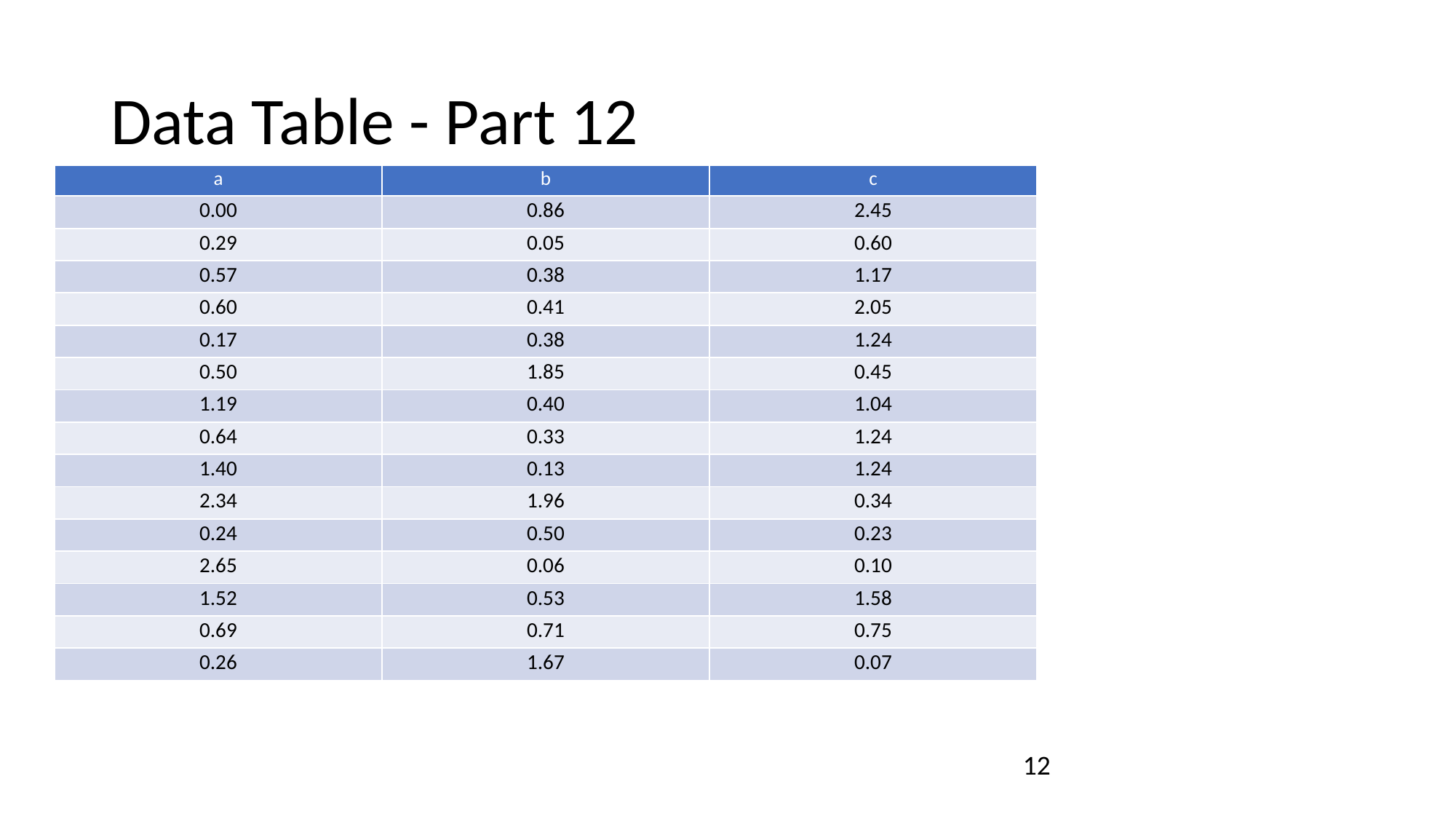

# Data Table - Part 12
| a | b | c |
| --- | --- | --- |
| 0.00 | 0.86 | 2.45 |
| 0.29 | 0.05 | 0.60 |
| 0.57 | 0.38 | 1.17 |
| 0.60 | 0.41 | 2.05 |
| 0.17 | 0.38 | 1.24 |
| 0.50 | 1.85 | 0.45 |
| 1.19 | 0.40 | 1.04 |
| 0.64 | 0.33 | 1.24 |
| 1.40 | 0.13 | 1.24 |
| 2.34 | 1.96 | 0.34 |
| 0.24 | 0.50 | 0.23 |
| 2.65 | 0.06 | 0.10 |
| 1.52 | 0.53 | 1.58 |
| 0.69 | 0.71 | 0.75 |
| 0.26 | 1.67 | 0.07 |

12